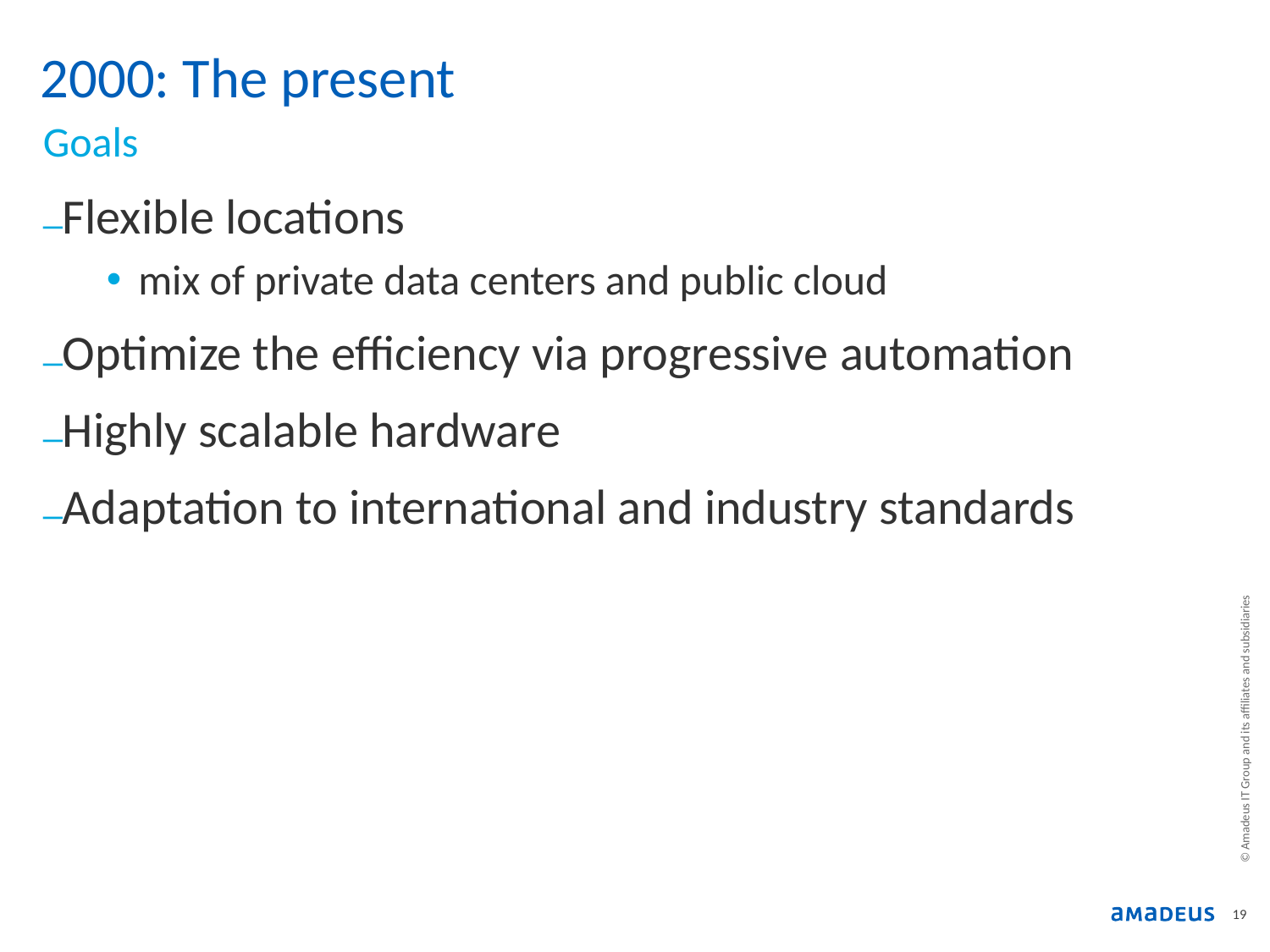

# 2000: The present
Goals
Flexible locations
mix of private data centers and public cloud
Optimize the efficiency via progressive automation
Highly scalable hardware
Adaptation to international and industry standards
© Amadeus IT Group and its affiliates and subsidiaries
19